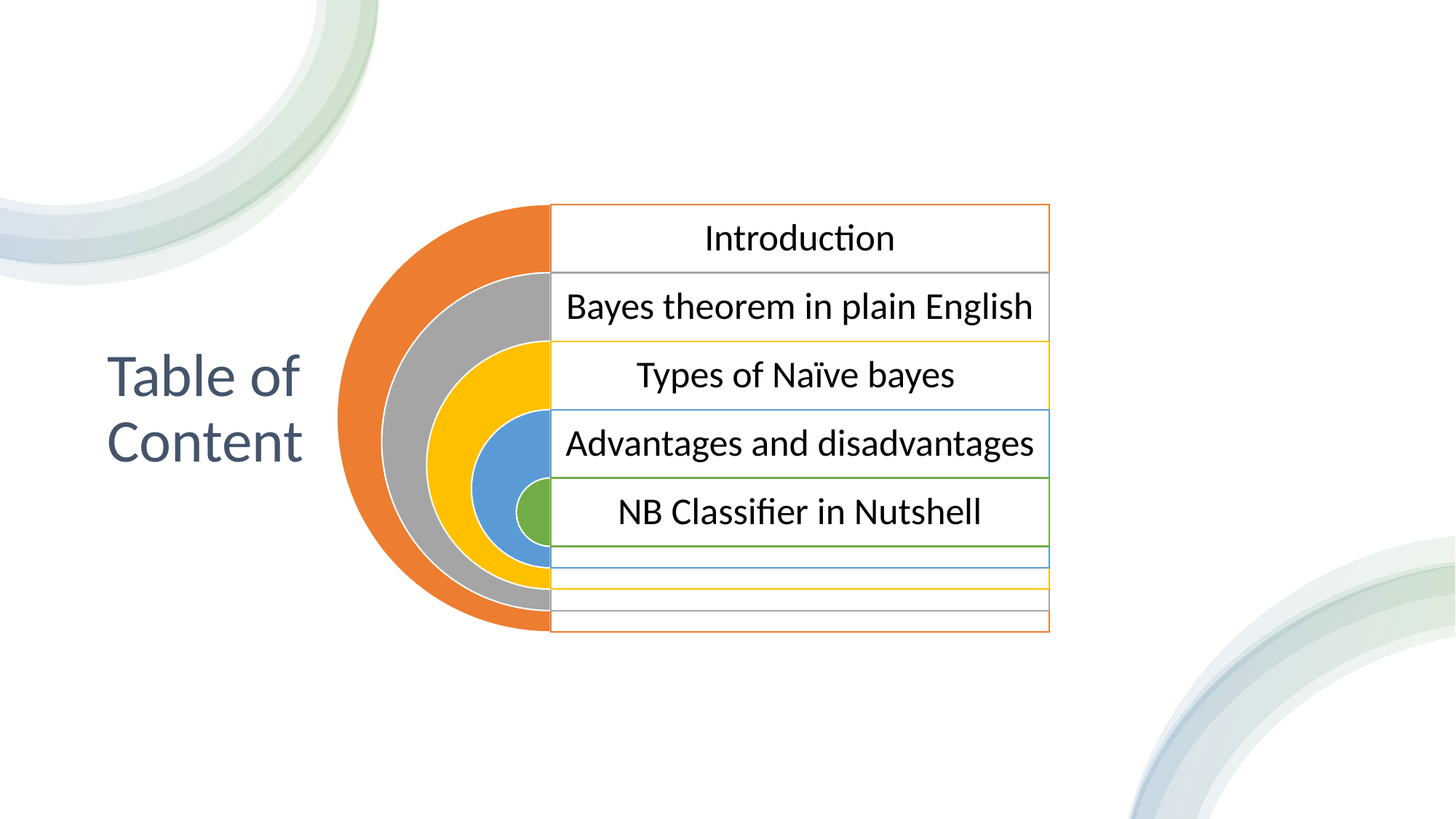

Introduction
Bayes theorem in plain English
Types of Naïve bayes
Advantages and disadvantages
NB Classifier in Nutshell
# Table of Content